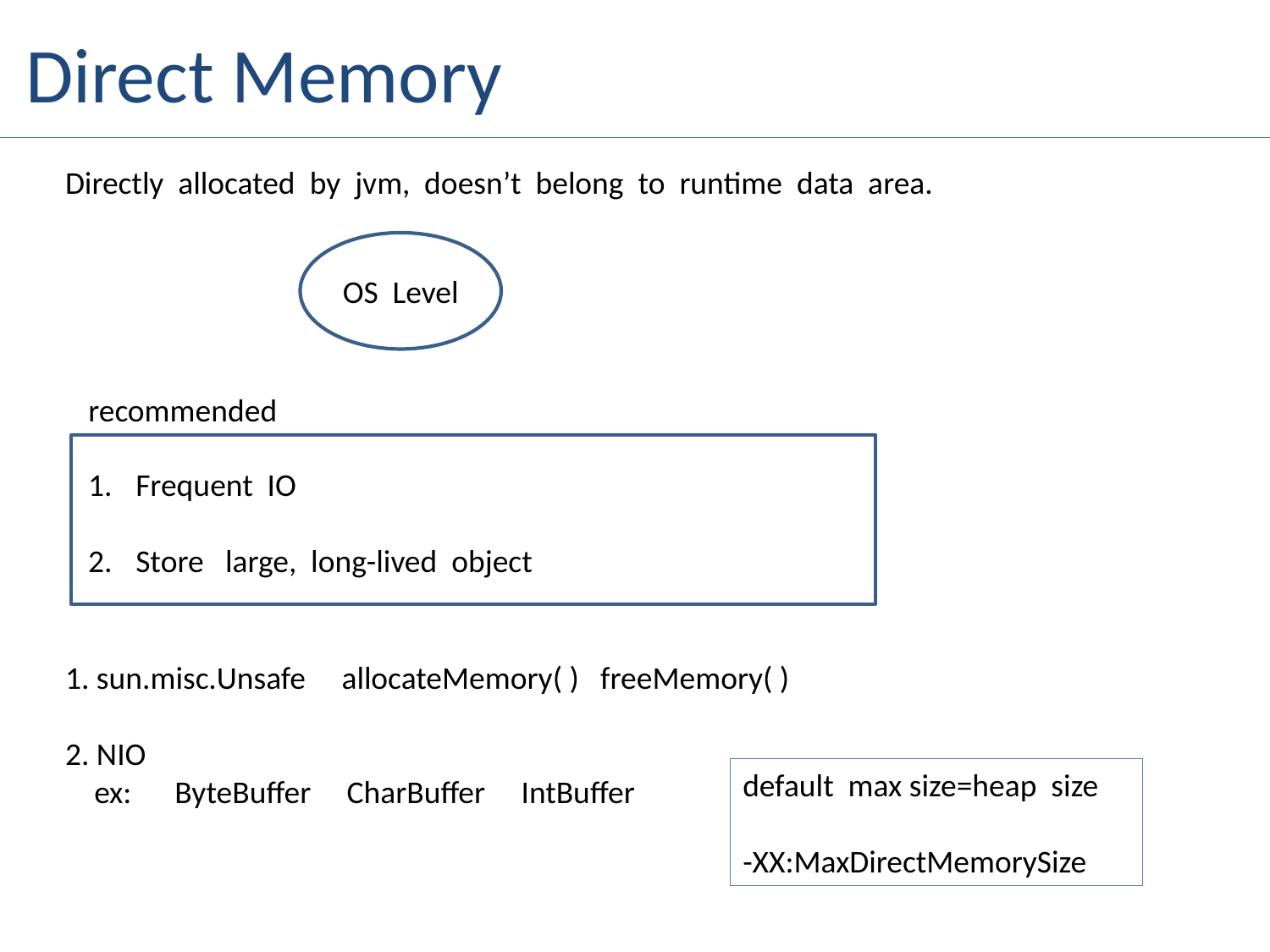

# Direct Memory
Directly  allocated  by  jvm,  doesn’t  belong  to  runtime  data  area.

1. sun.misc.Unsafe     allocateMemory( )   freeMemory( )

2. NIO
    ex:      ByteBuffer     CharBuffer     IntBuffer
OS  Level
recommended

Frequent  IO

Store   large,  long-lived  object
default  max size=heap  size

-XX:MaxDirectMemorySize